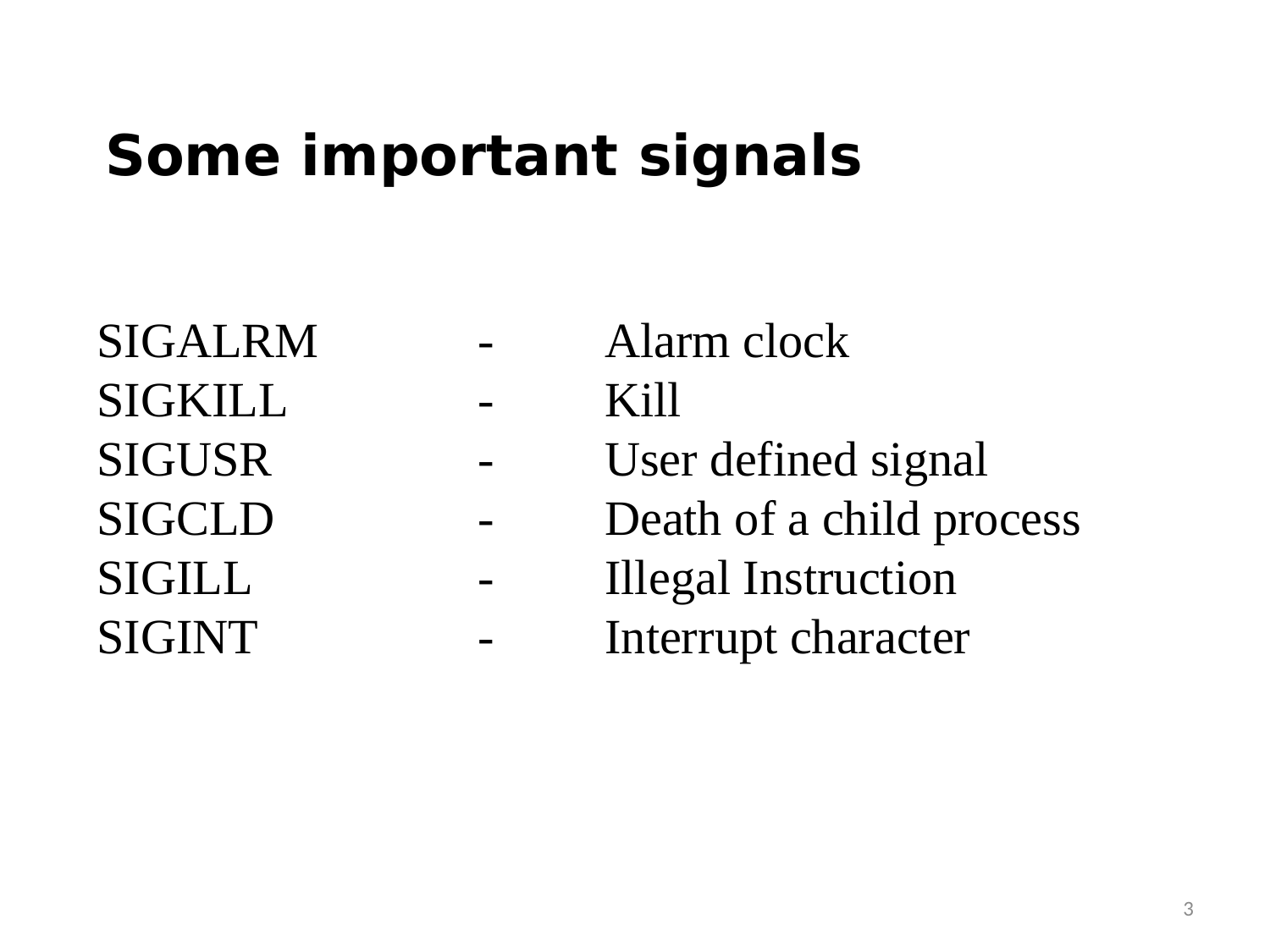

Some important signals
SIGALRM		-	Alarm clock
SIGKILL		-	Kill
SIGUSR		- 	User defined signal
SIGCLD		-	Death of a child process
SIGILL		-	Illegal Instruction
SIGINT		-	Interrupt character

3